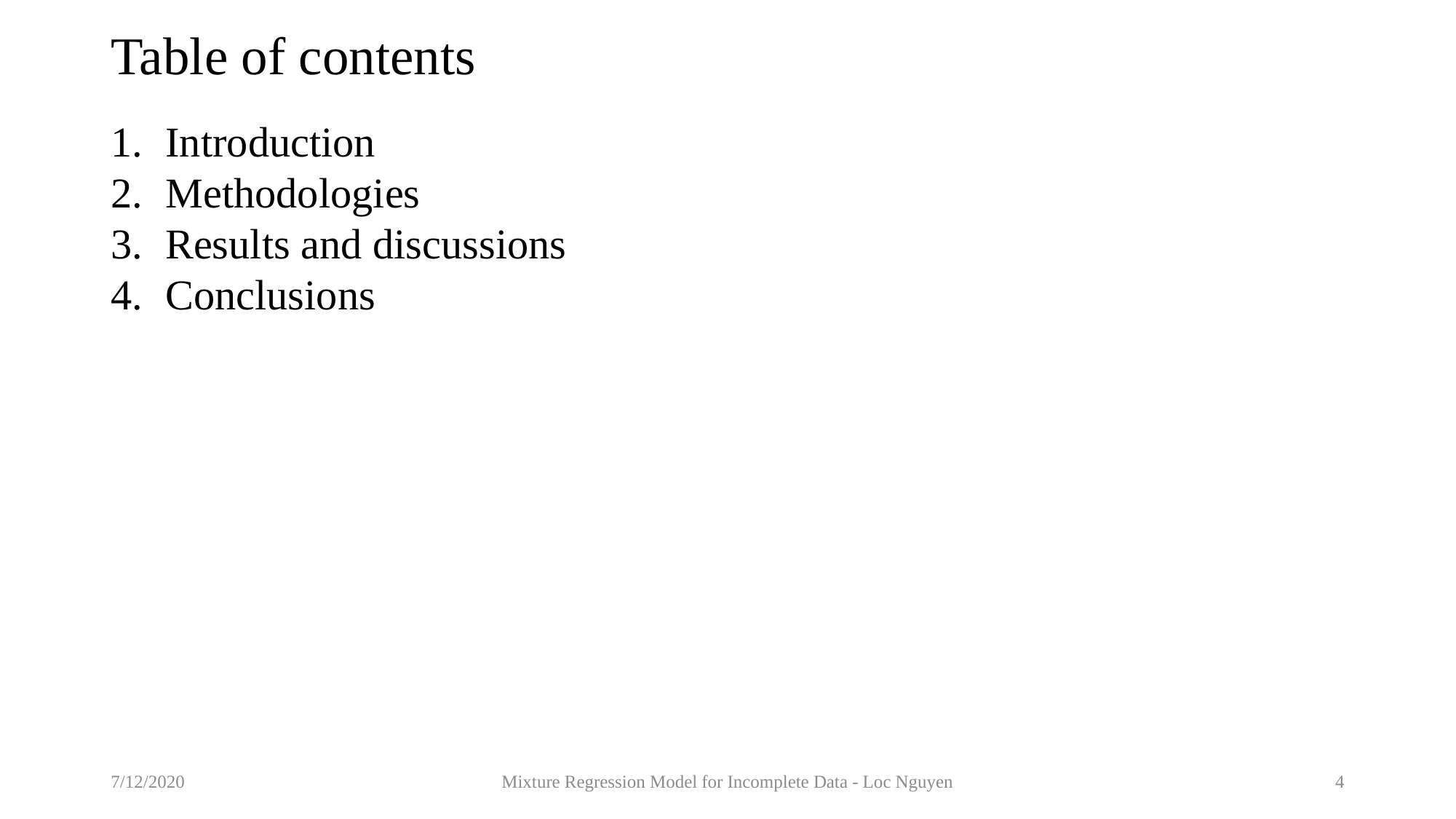

# Table of contents
Introduction
Methodologies
Results and discussions
Conclusions
7/12/2020
Mixture Regression Model for Incomplete Data - Loc Nguyen
4